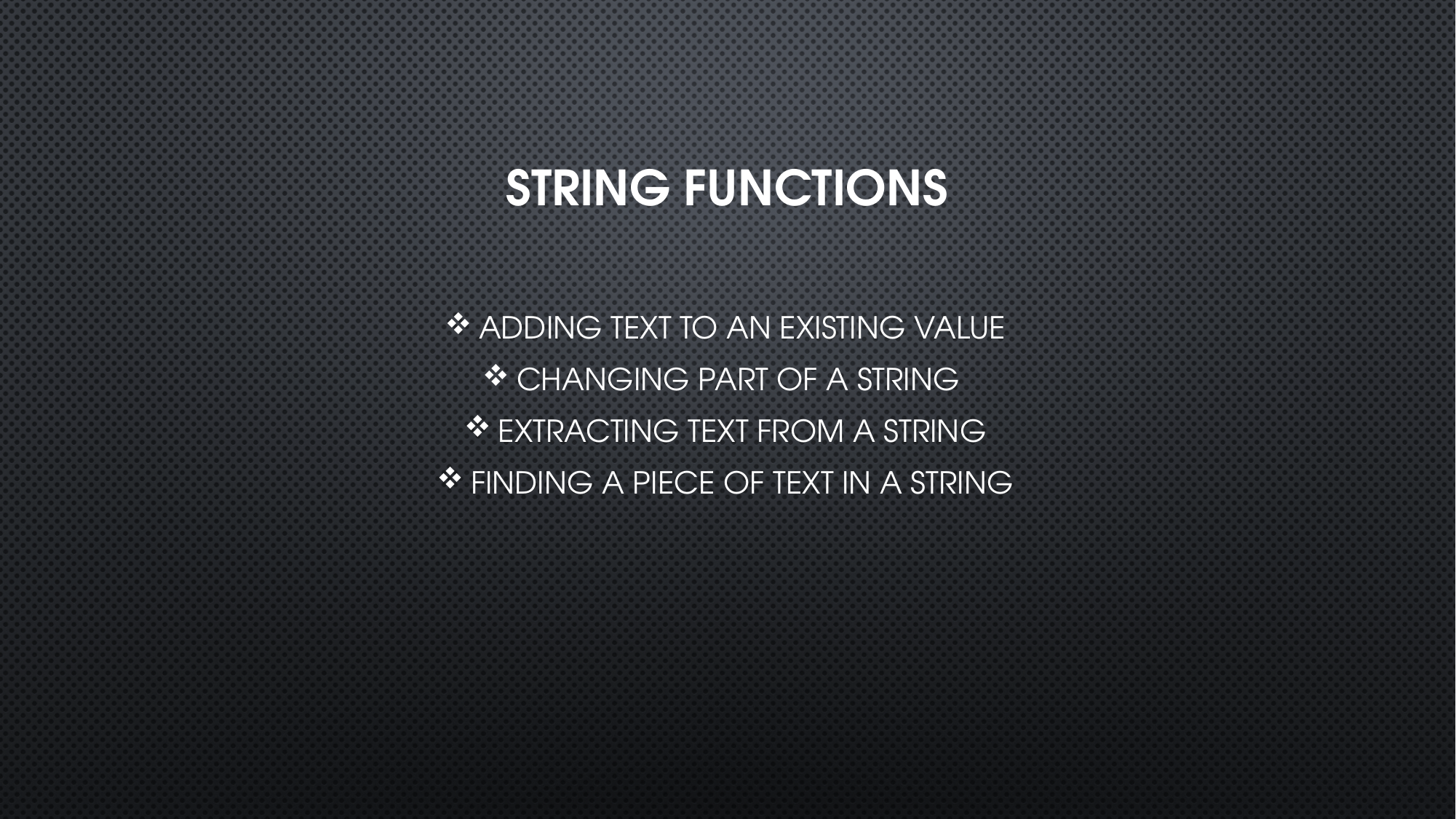

# STRING FUNCTIONS

Adding text to an existing value
Changing Part of a String
Extracting Text from a String
Finding a piece of text in a string